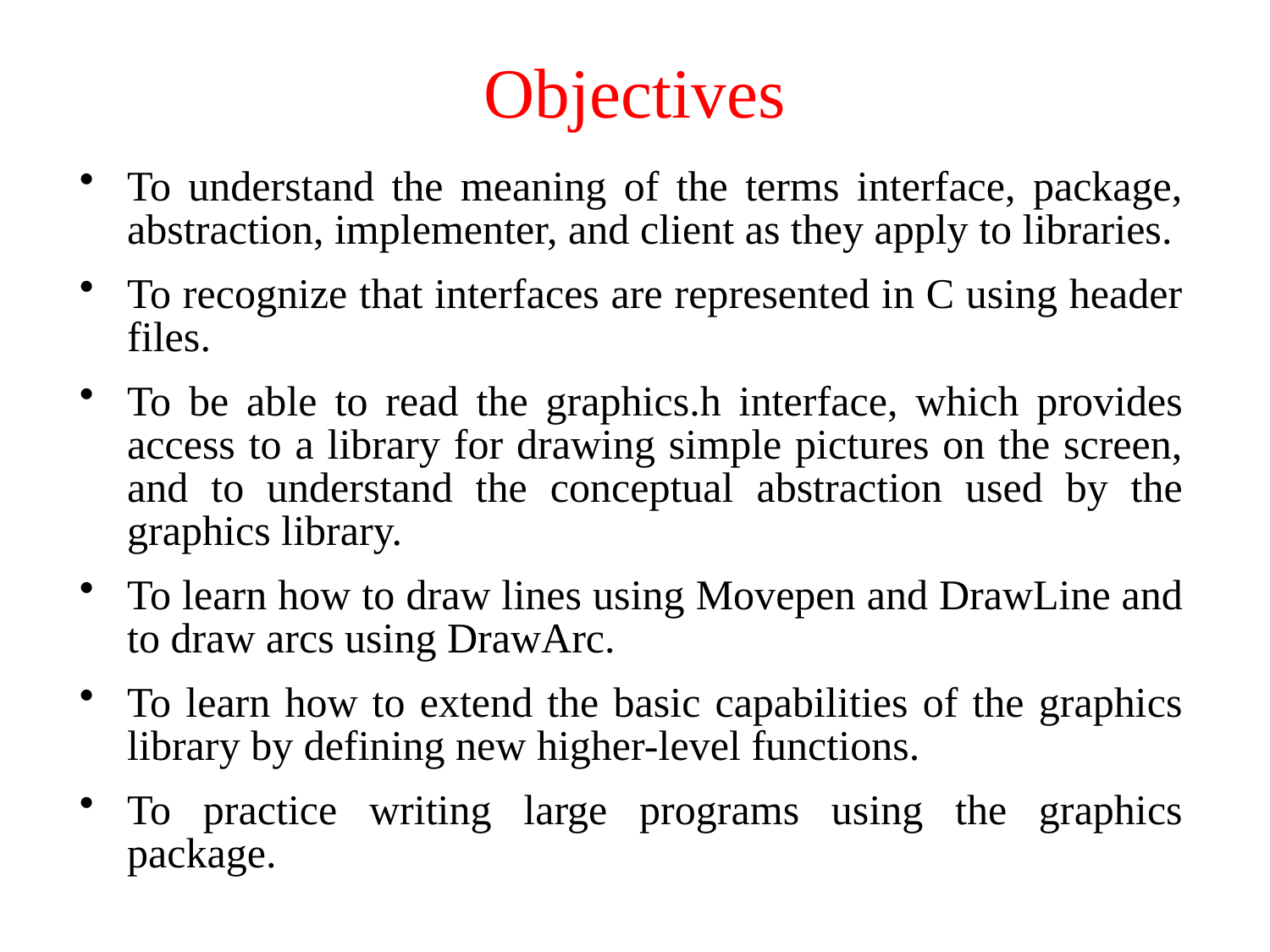

# Objectives
To understand the meaning of the terms interface, package, abstraction, implementer, and client as they apply to libraries.
To recognize that interfaces are represented in C using header files.
To be able to read the graphics.h interface, which provides access to a library for drawing simple pictures on the screen, and to understand the conceptual abstraction used by the graphics library.
To learn how to draw lines using Movepen and DrawLine and to draw arcs using DrawArc.
To learn how to extend the basic capabilities of the graphics library by defining new higher-level functions.
To practice writing large programs using the graphics package.